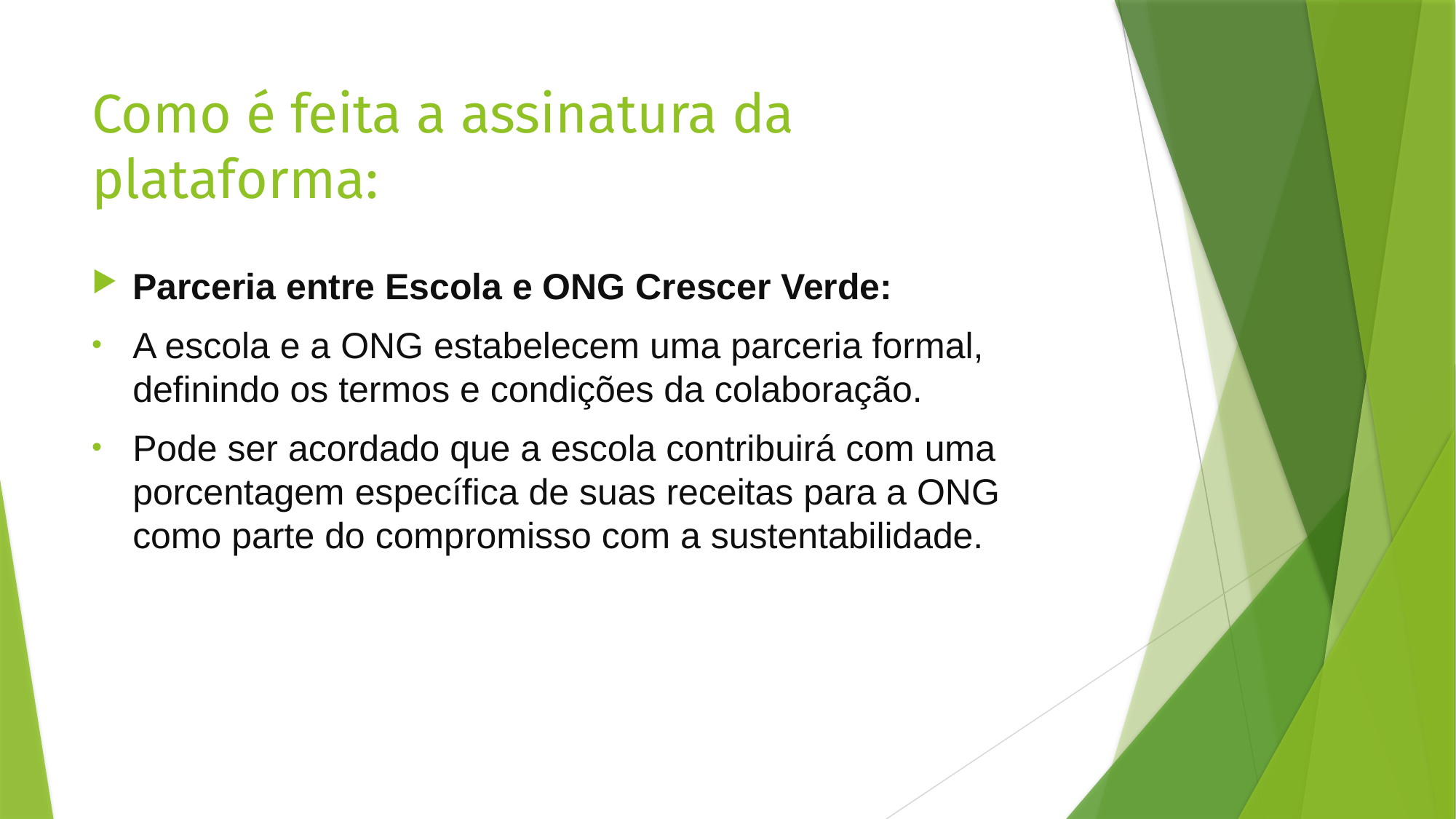

# Como é feita a assinatura da plataforma:
Parceria entre Escola e ONG Crescer Verde:
A escola e a ONG estabelecem uma parceria formal, definindo os termos e condições da colaboração.
Pode ser acordado que a escola contribuirá com uma porcentagem específica de suas receitas para a ONG como parte do compromisso com a sustentabilidade.